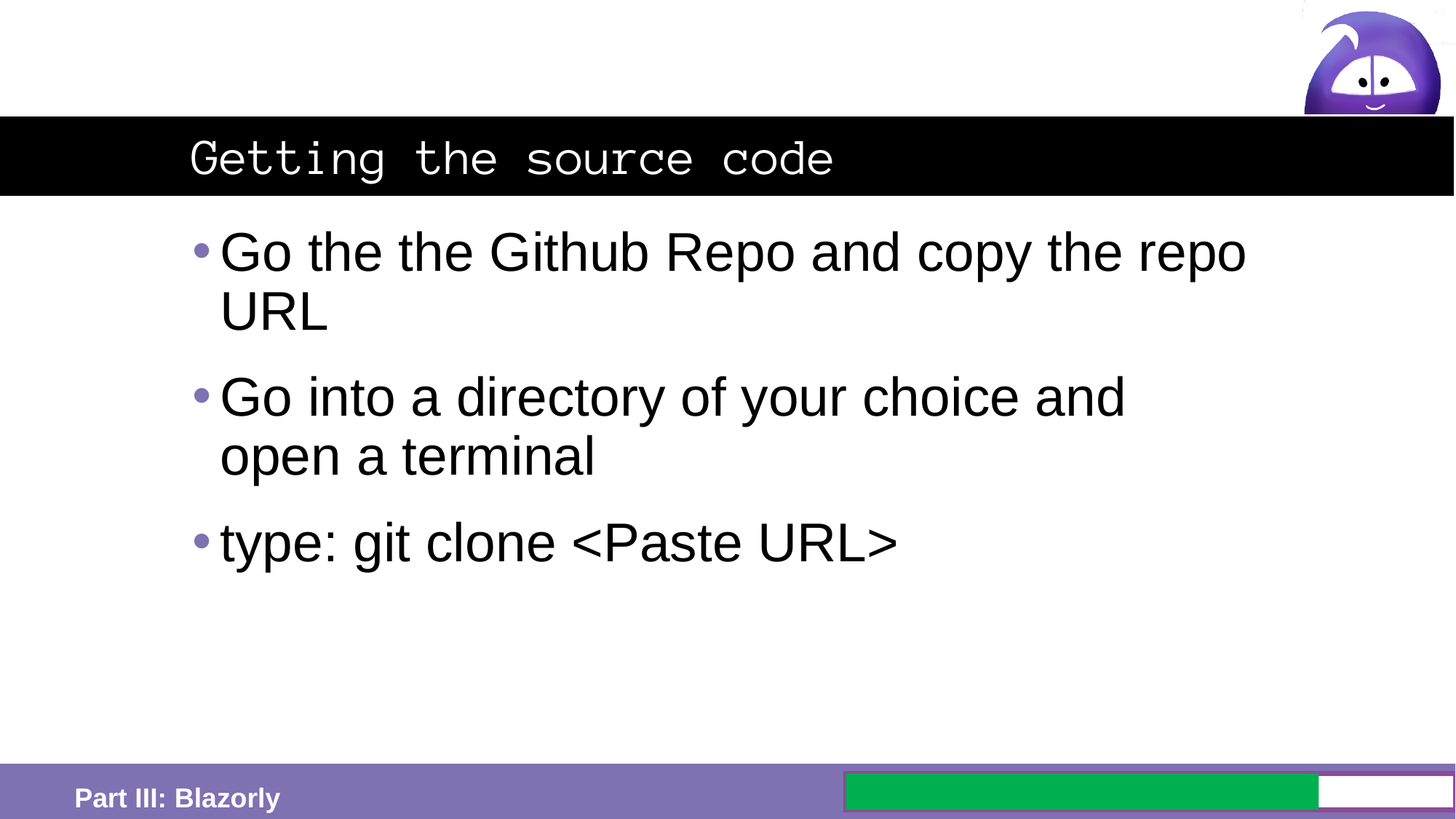

# Getting the source code
Go the the Github Repo and copy the repo URL
Go into a directory of your choice and open a terminal
type: git clone <Paste URL>

Part III: Blazorly